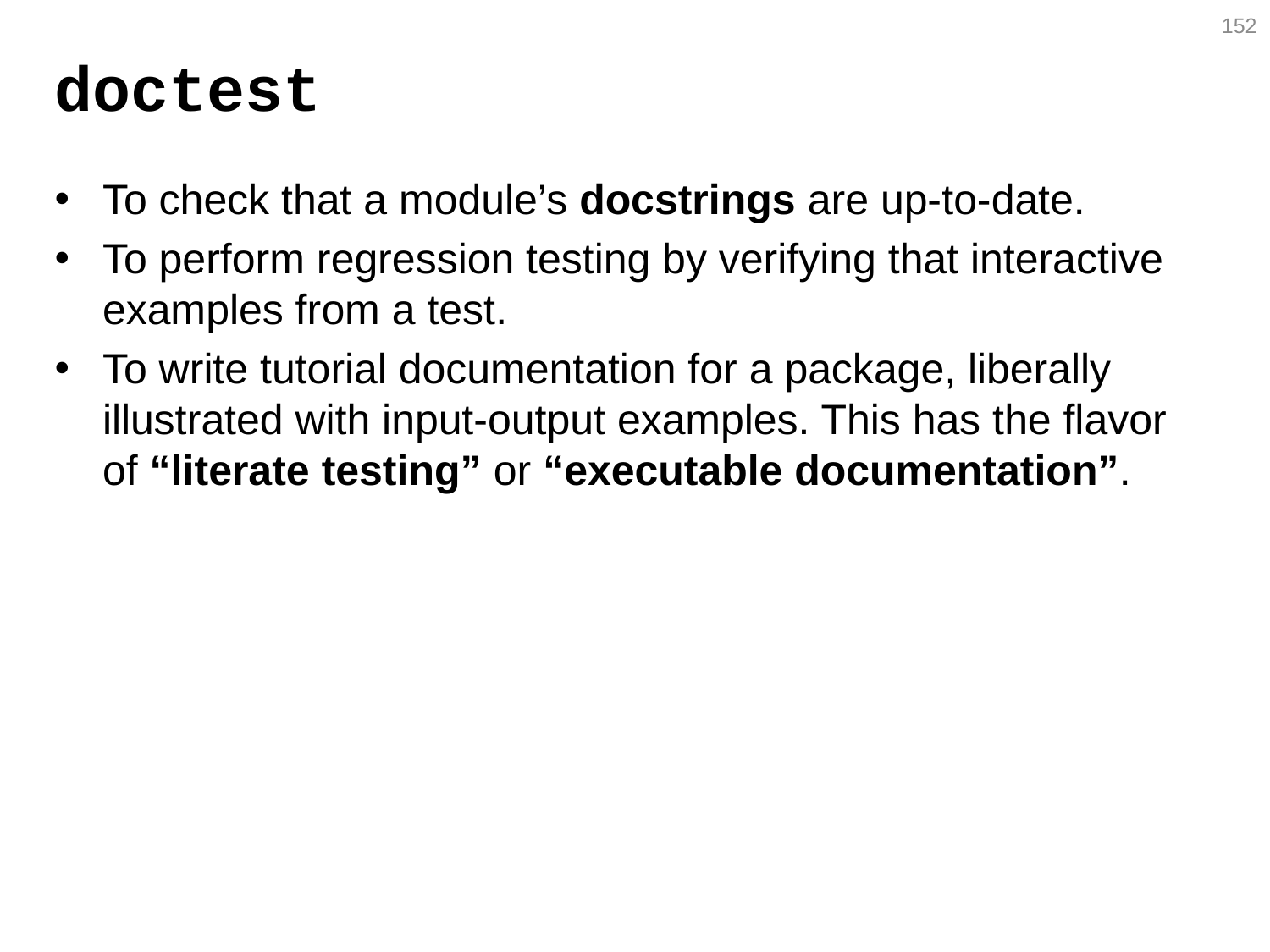

152
# doctest
To check that a module’s docstrings are up-to-date.
To perform regression testing by verifying that interactive examples from a test.
To write tutorial documentation for a package, liberally illustrated with input-output examples. This has the flavor of “literate testing” or “executable documentation”.